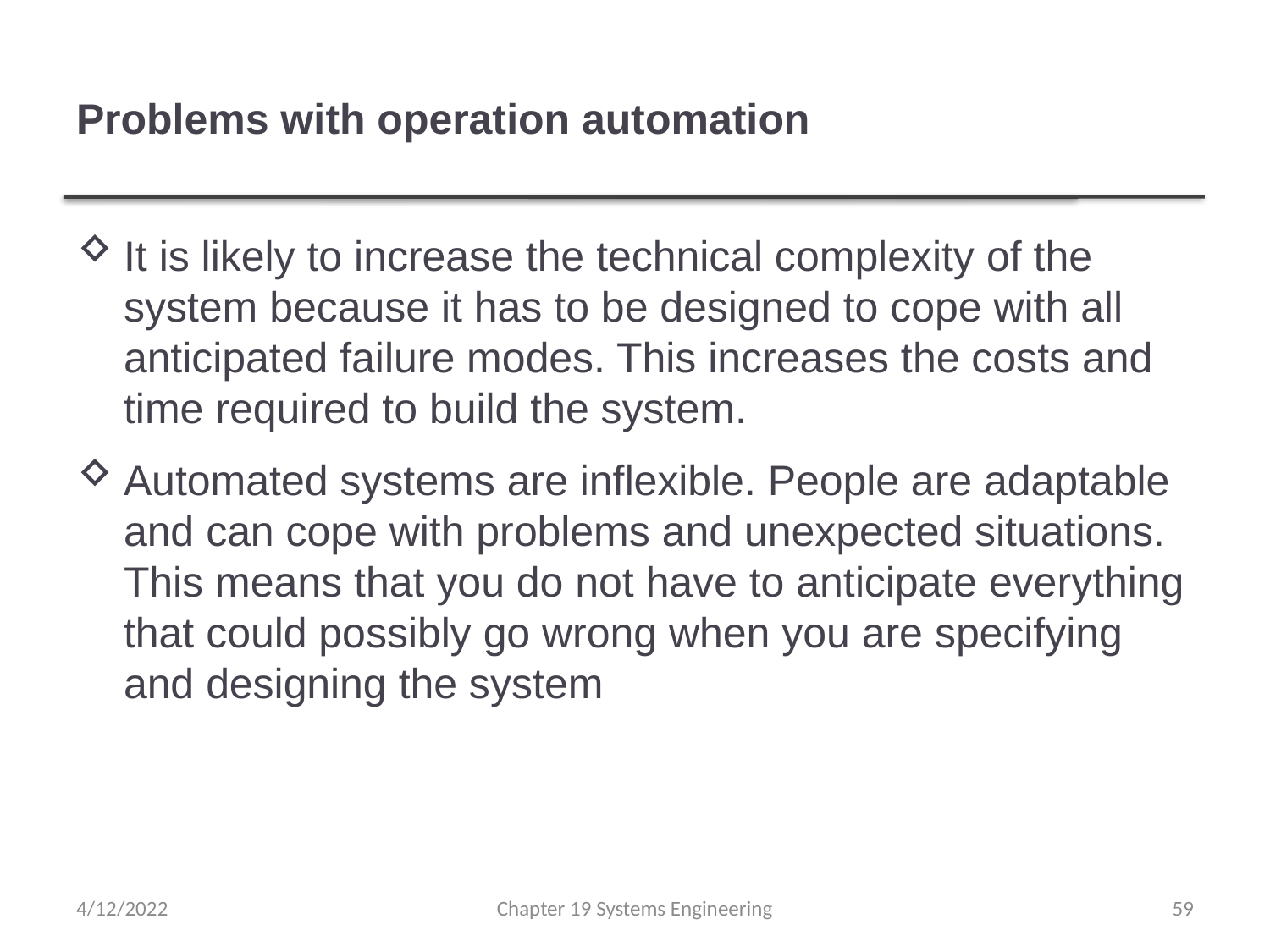

# Problems with operation automation
It is likely to increase the technical complexity of the system because it has to be designed to cope with all anticipated failure modes. This increases the costs and time required to build the system.
Automated systems are inflexible. People are adaptable and can cope with problems and unexpected situations. This means that you do not have to anticipate everything that could possibly go wrong when you are specifying and designing the system

4/12/2022
Chapter 19 Systems Engineering
59